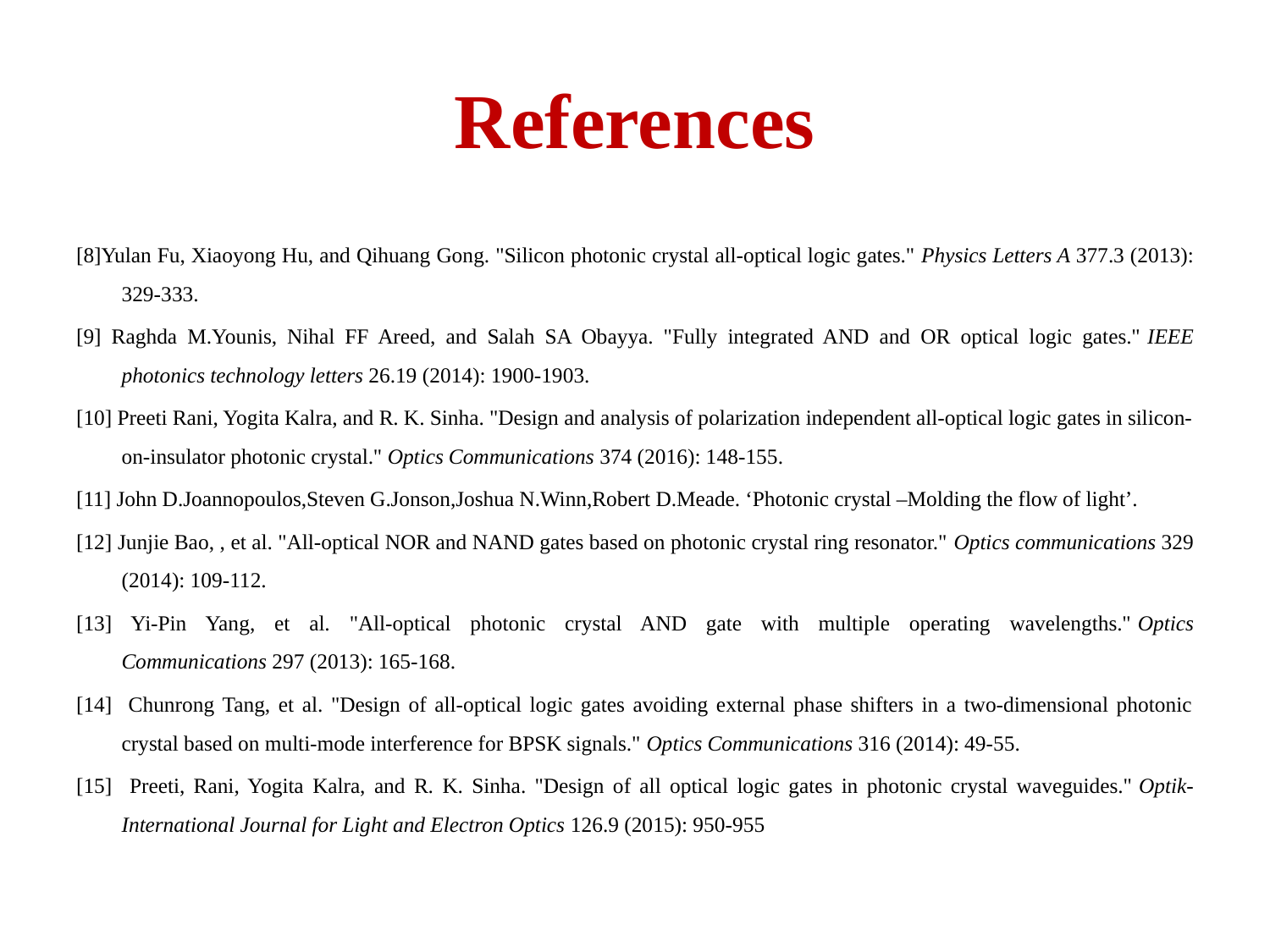

# References
[8]Yulan Fu, Xiaoyong Hu, and Qihuang Gong. "Silicon photonic crystal all-optical logic gates." Physics Letters A 377.3 (2013): 329-333.
[9] Raghda M.Younis, Nihal FF Areed, and Salah SA Obayya. "Fully integrated AND and OR optical logic gates." IEEE photonics technology letters 26.19 (2014): 1900-1903.
[10] Preeti Rani, Yogita Kalra, and R. K. Sinha. "Design and analysis of polarization independent all-optical logic gates in silicon-on-insulator photonic crystal." Optics Communications 374 (2016): 148-155.
[11] John D.Joannopoulos,Steven G.Jonson,Joshua N.Winn,Robert D.Meade. ‘Photonic crystal –Molding the flow of light’.
[12] Junjie Bao, , et al. "All-optical NOR and NAND gates based on photonic crystal ring resonator." Optics communications 329 (2014): 109-112.
[13] Yi-Pin Yang, et al. "All-optical photonic crystal AND gate with multiple operating wavelengths." Optics Communications 297 (2013): 165-168.
[14]  Chunrong Tang, et al. "Design of all-optical logic gates avoiding external phase shifters in a two-dimensional photonic crystal based on multi-mode interference for BPSK signals." Optics Communications 316 (2014): 49-55.
[15]  Preeti, Rani, Yogita Kalra, and R. K. Sinha. "Design of all optical logic gates in photonic crystal waveguides." Optik-International Journal for Light and Electron Optics 126.9 (2015): 950-955